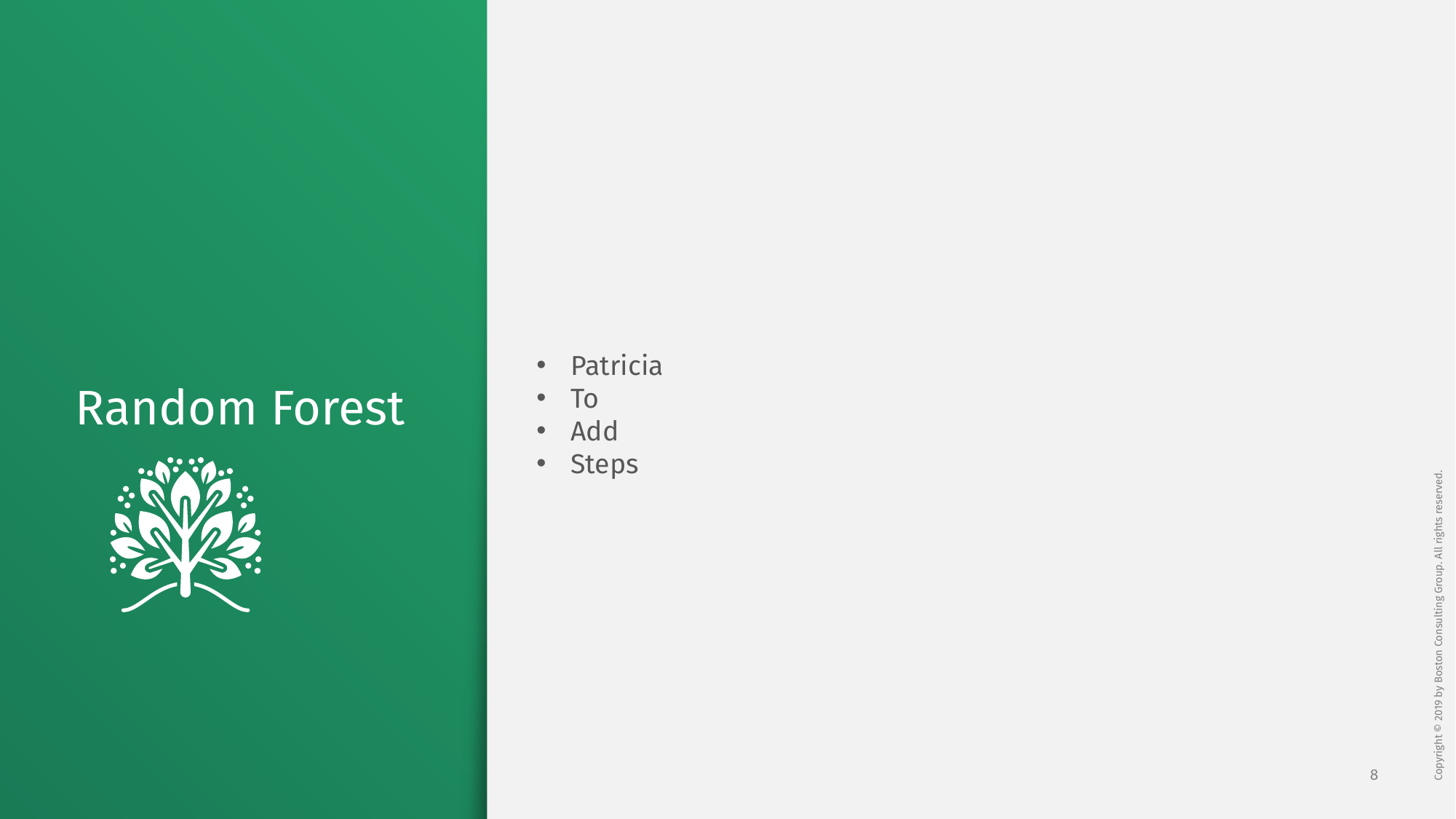

Patricia
To
Add
Steps

# Random Forest